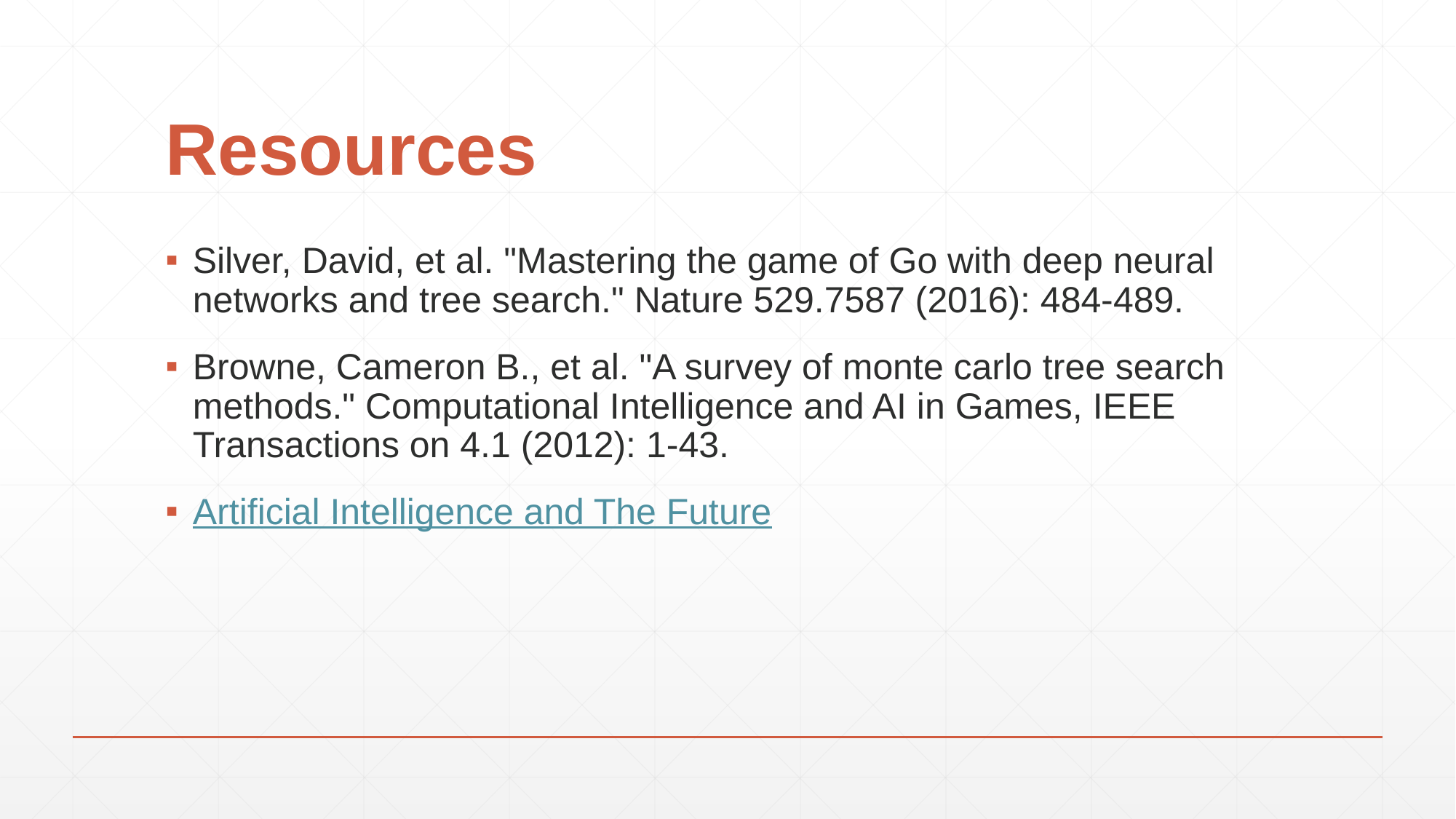

# Resources
Silver, David, et al. "Mastering the game of Go with deep neural networks and tree search." Nature 529.7587 (2016): 484-489.‏
Browne, Cameron B., et al. "A survey of monte carlo tree search methods." Computational Intelligence and AI in Games, IEEE Transactions on 4.1 (2012): 1-43.‏
Artificial Intelligence and The Future